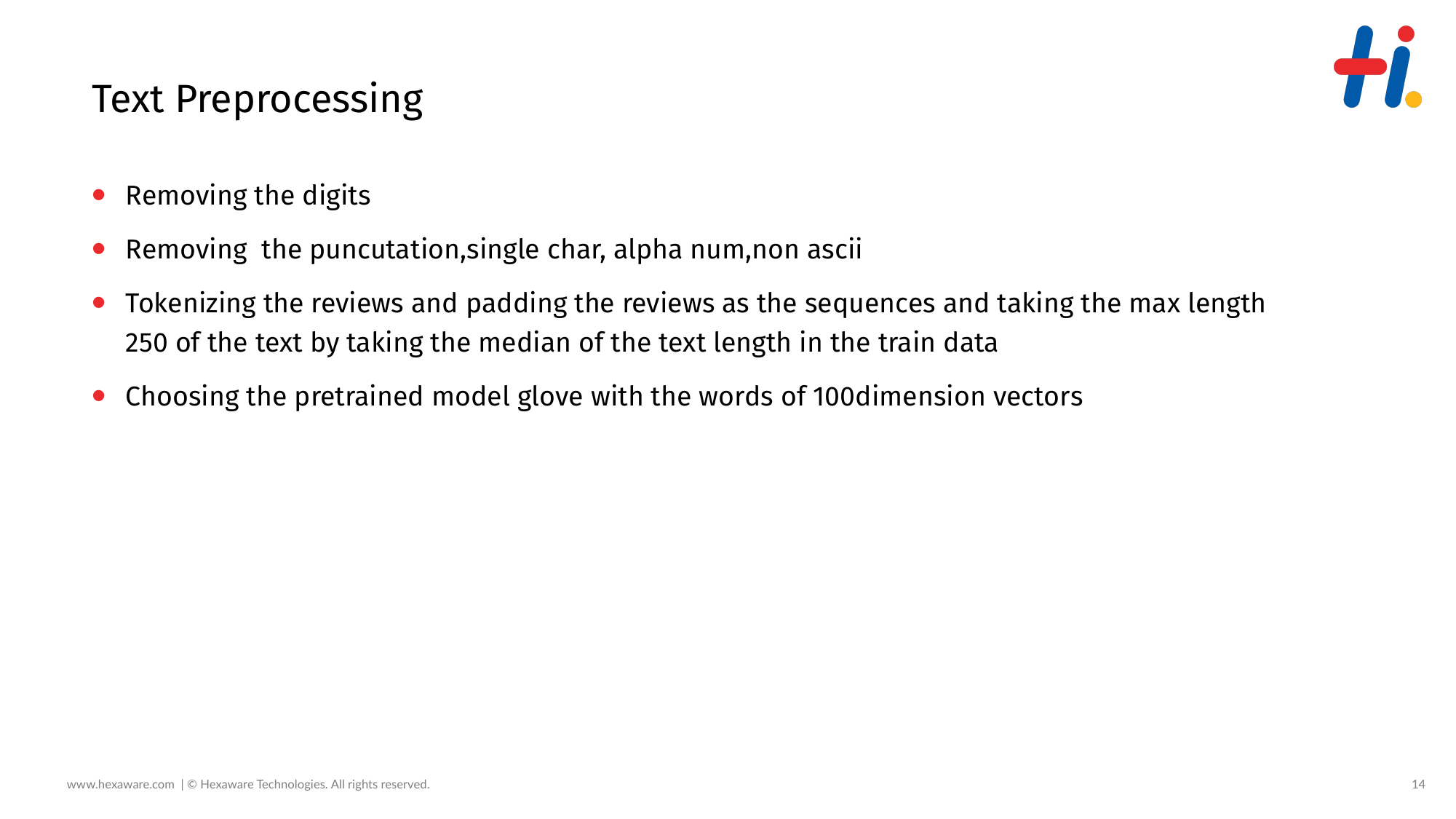

# Text Preprocessing
Removing the digits
Removing  the puncutation,single char, alpha num,non ascii
Tokenizing the reviews and padding the reviews as the sequences and taking the max length 250 of the text by taking the median of the text length in the train data
Choosing the pretrained model glove with the words of 100dimension vectors